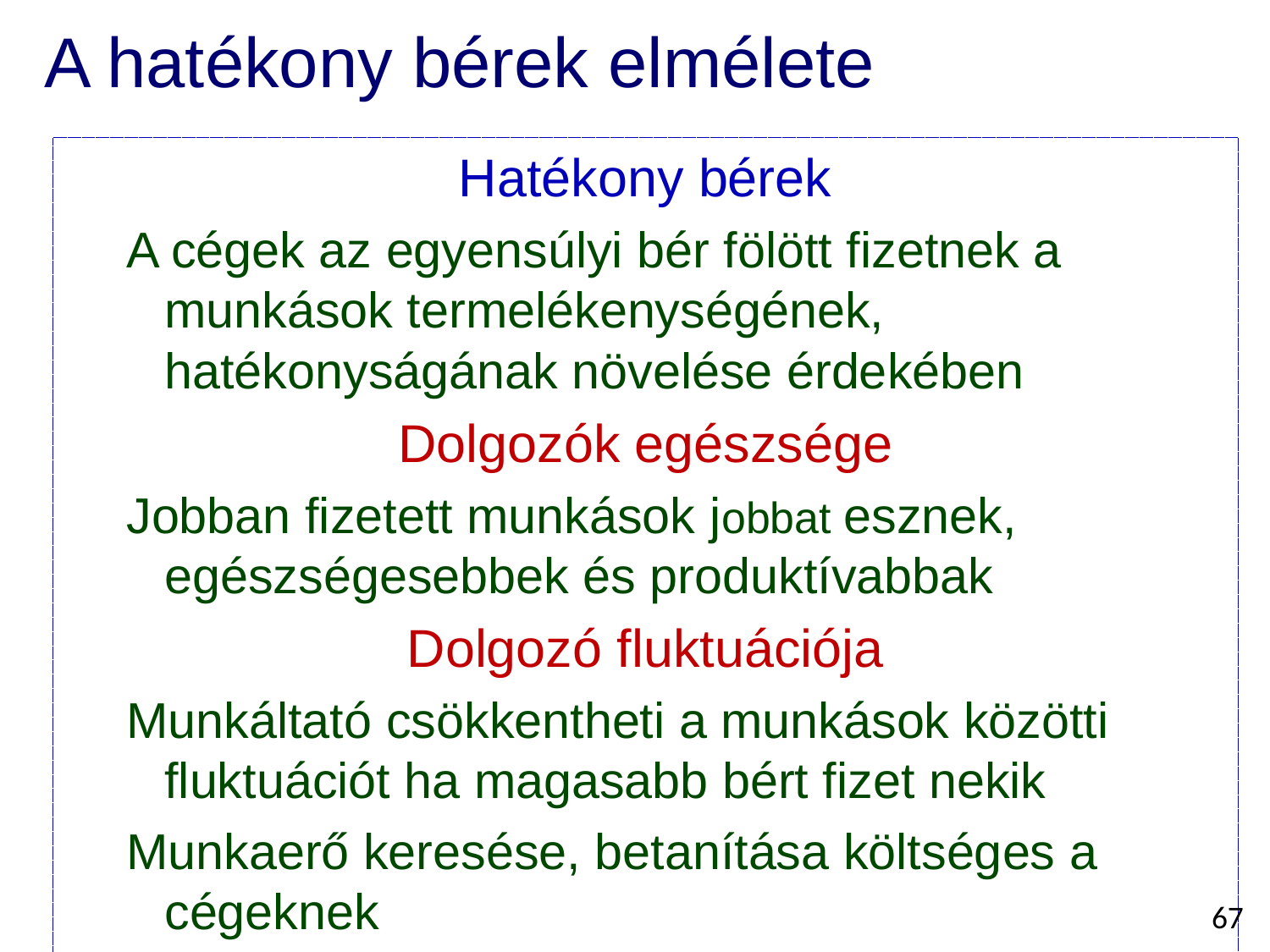

A hatékony bérek elmélete
Hatékony bérek
A cégek az egyensúlyi bér fölött fizetnek a munkások termelékenységének, hatékonyságának növelése érdekében
Dolgozók egészsége
Jobban fizetett munkások jobbat esznek, egészségesebbek és produktívabbak
Dolgozó fluktuációja
Munkáltató csökkentheti a munkások közötti fluktuációt ha magasabb bért fizet nekik
Munkaerő keresése, betanítása költséges a cégeknek
67